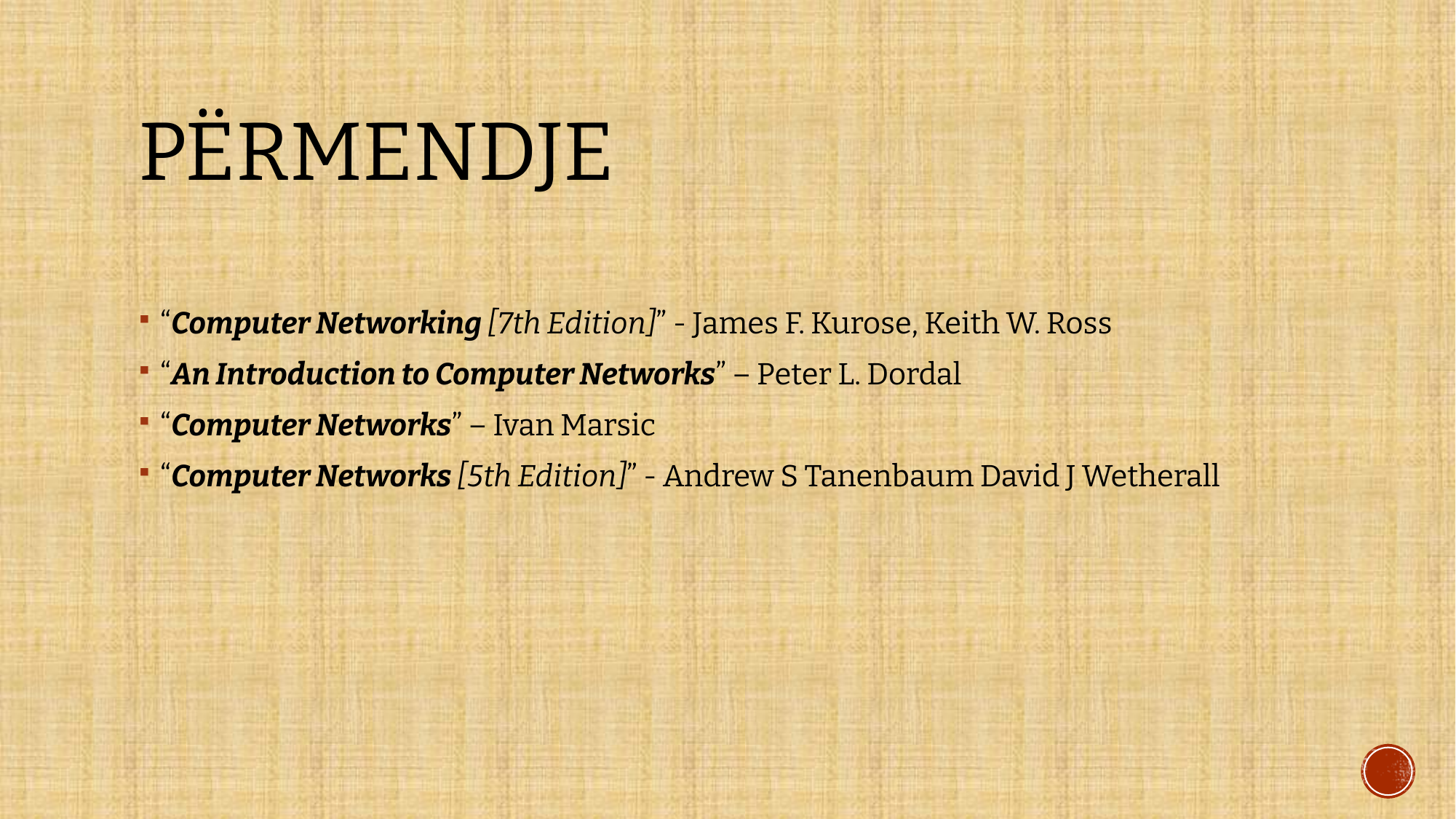

# Përmendje
“Computer Networking [7th Edition]” - James F. Kurose, Keith W. Ross
“An Introduction to Computer Networks” – Peter L. Dordal
“Computer Networks” – Ivan Marsic
“Computer Networks [5th Edition]” - Andrew S Tanenbaum David J Wetherall